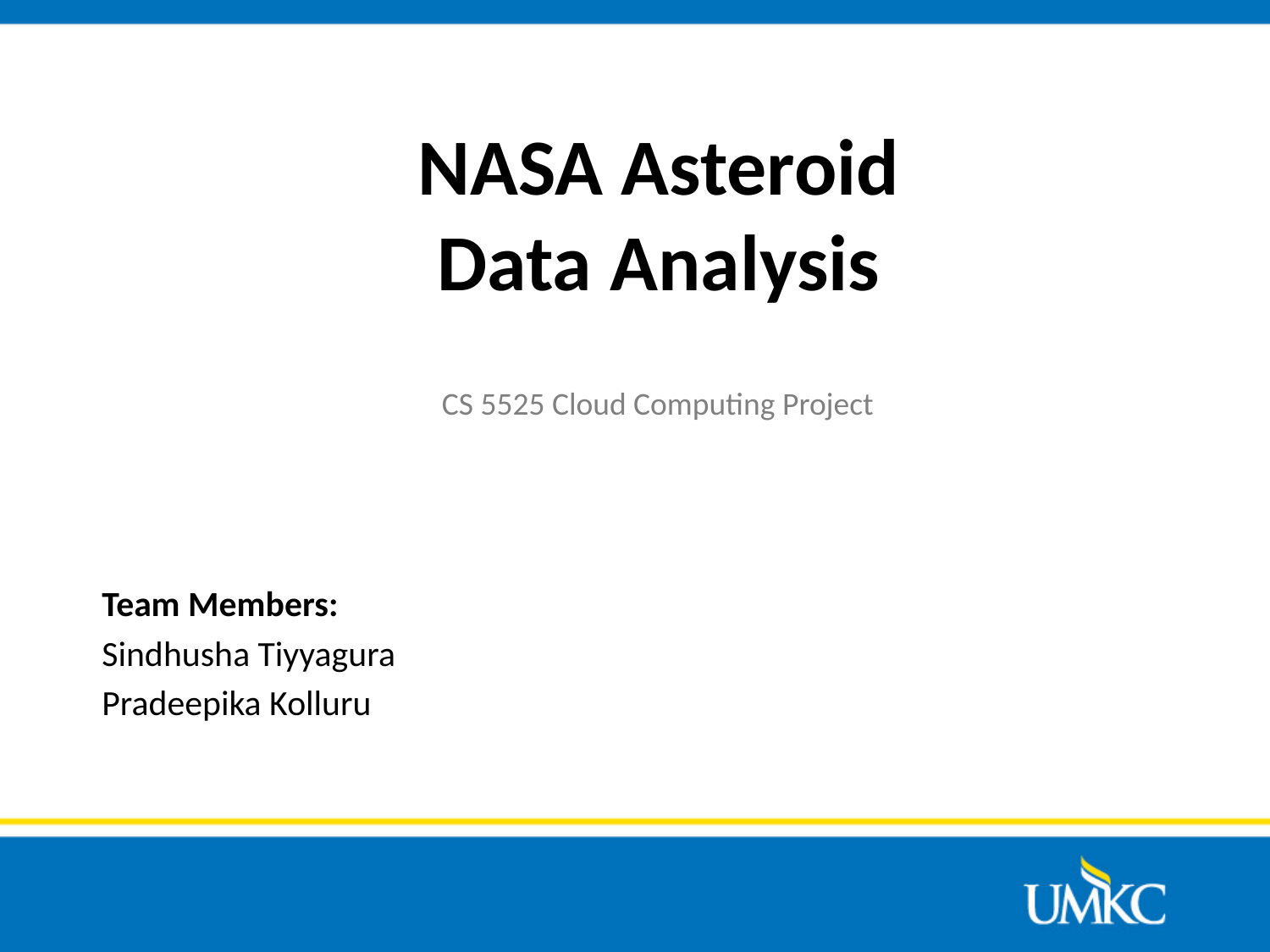

# NASA Asteroid Data Analysis
CS 5525 Cloud Computing Project
Team Members:
Sindhusha Tiyyagura
Pradeepika Kolluru